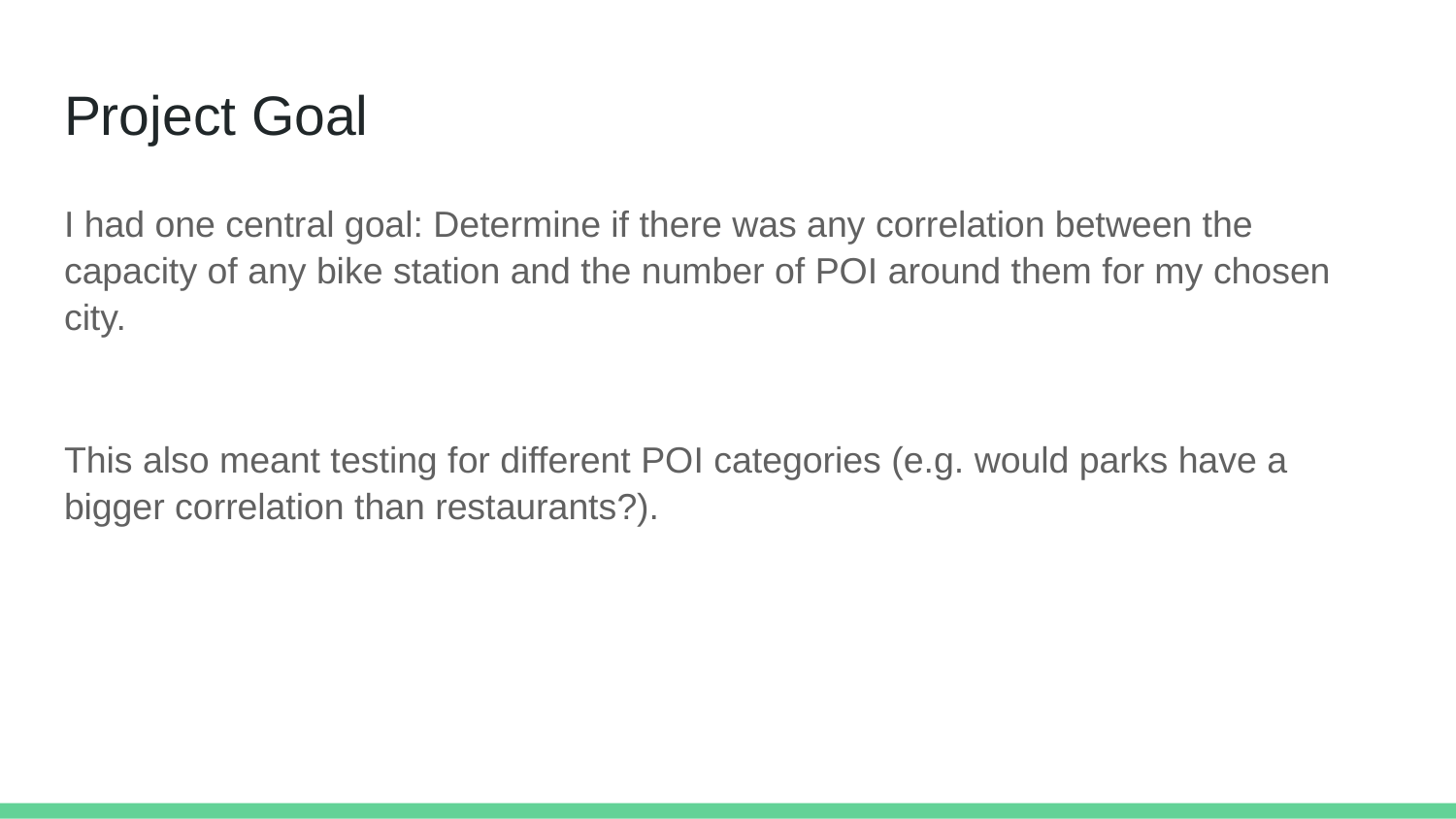

# Project Goal
I had one central goal: Determine if there was any correlation between the capacity of any bike station and the number of POI around them for my chosen city.

This also meant testing for different POI categories (e.g. would parks have a bigger correlation than restaurants?).